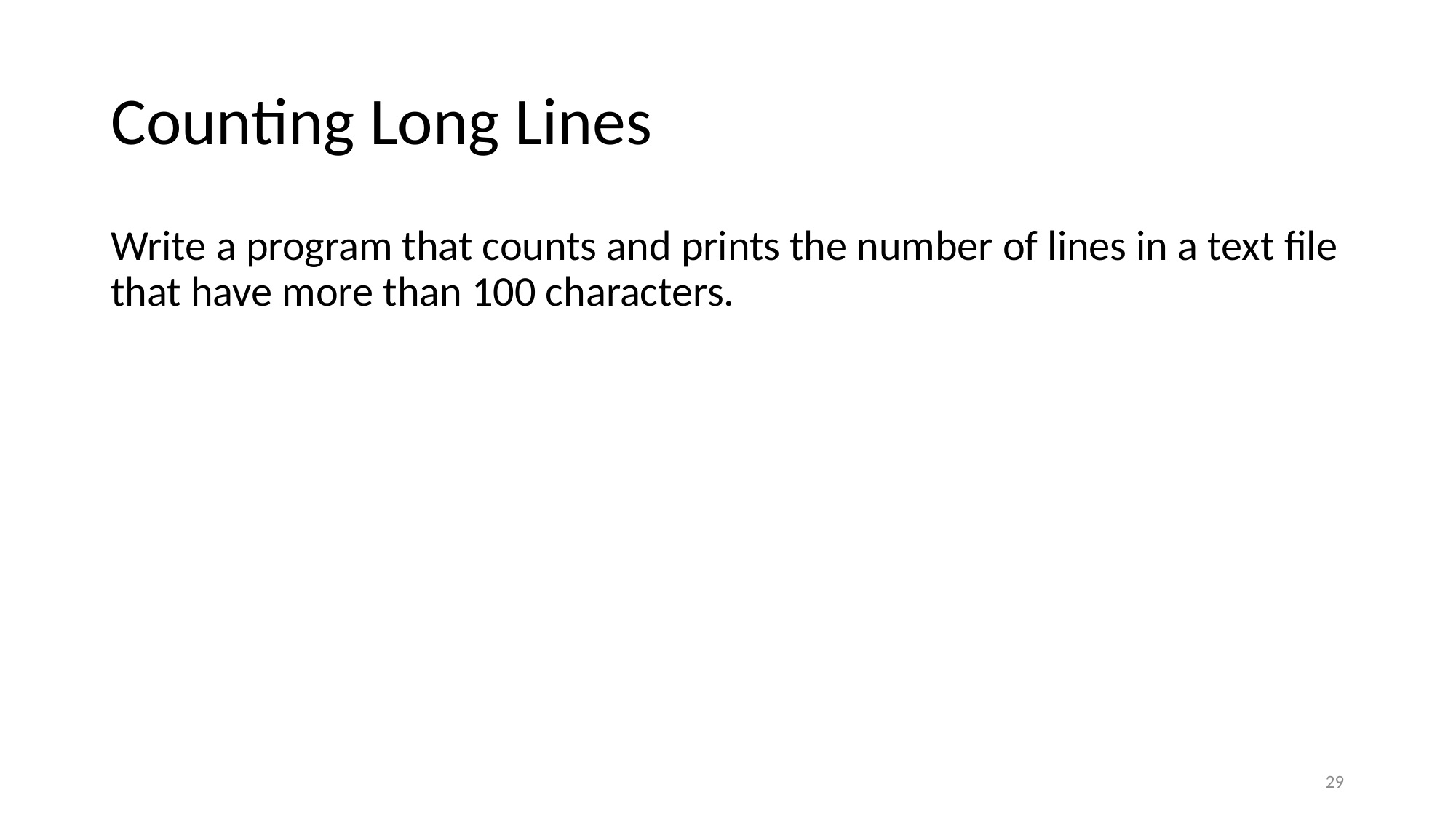

# Counting Long Lines
Write a program that counts and prints the number of lines in a text file that have more than 100 characters.

29